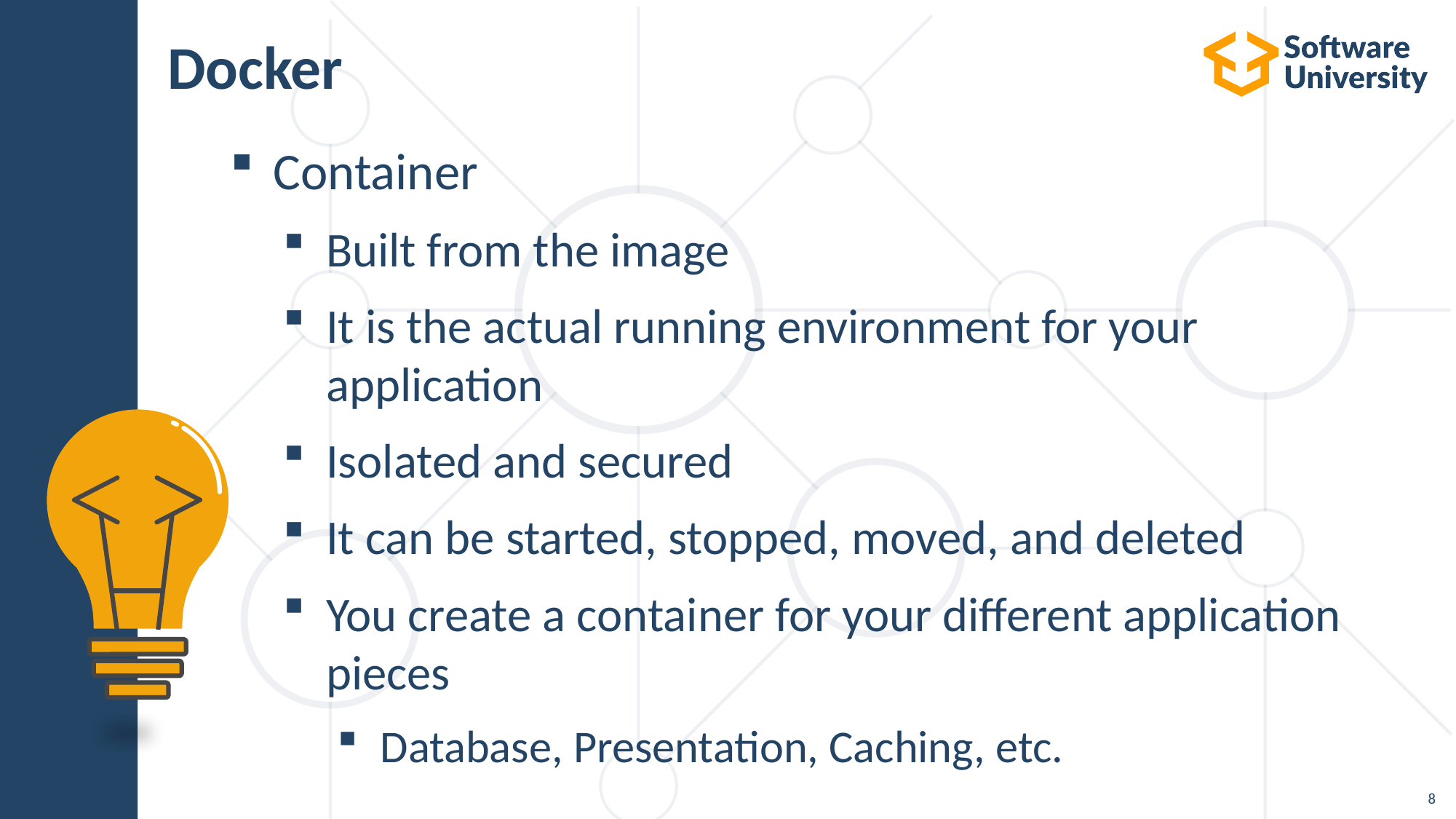

# Docker
Container
Built from the image
It is the actual running environment for your application
Isolated and secured
It can be started, stopped, moved, and deleted
You create a container for your different application pieces
Database, Presentation, Caching, etc.
8